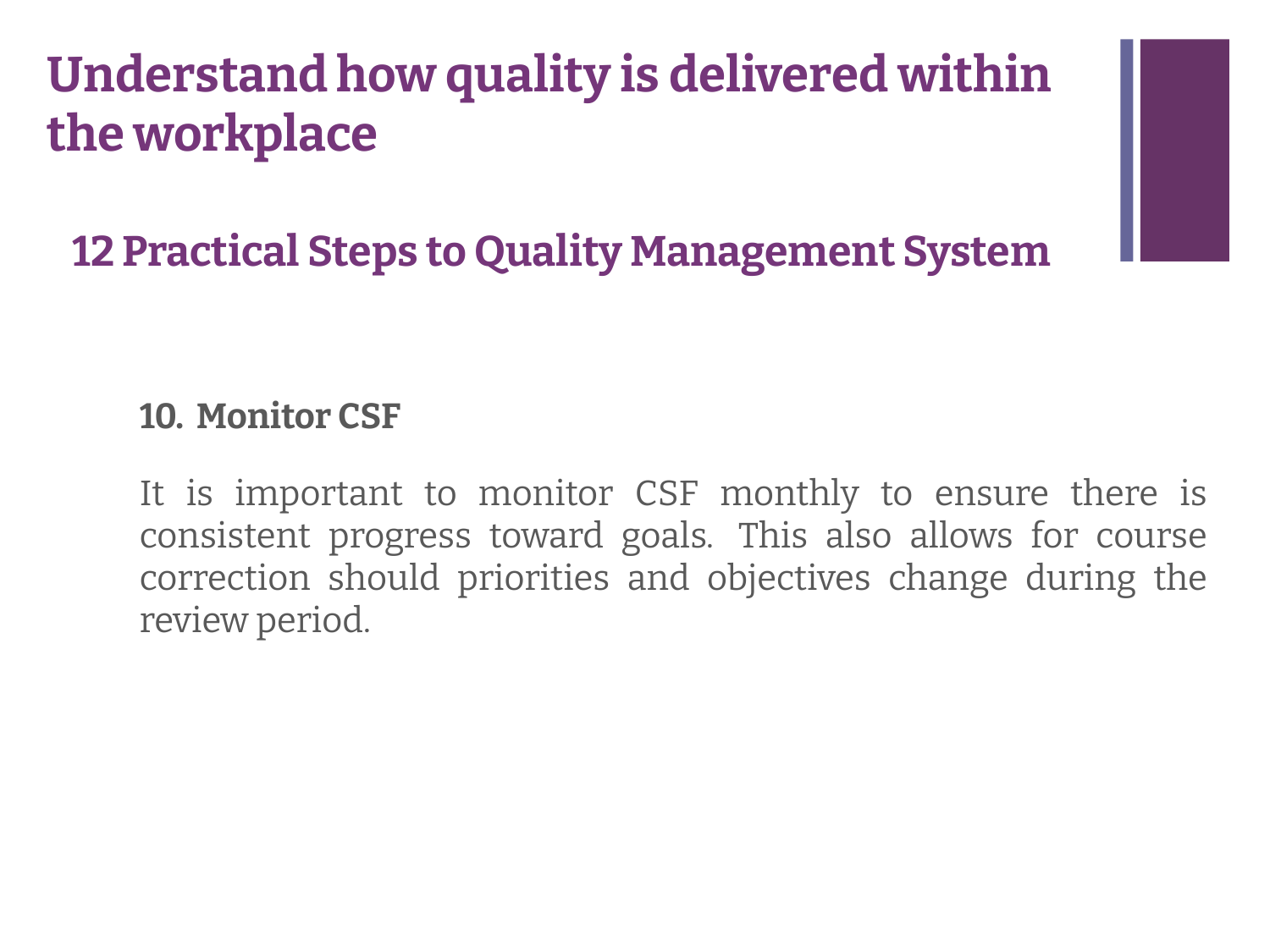

Understand how quality is delivered within the workplace
12 Practical Steps to Quality Management System
	10.  Monitor CSF
	It is important to monitor CSF monthly to ensure there is consistent progress toward goals.  This also allows for course correction should priorities and objectives change during the review period.